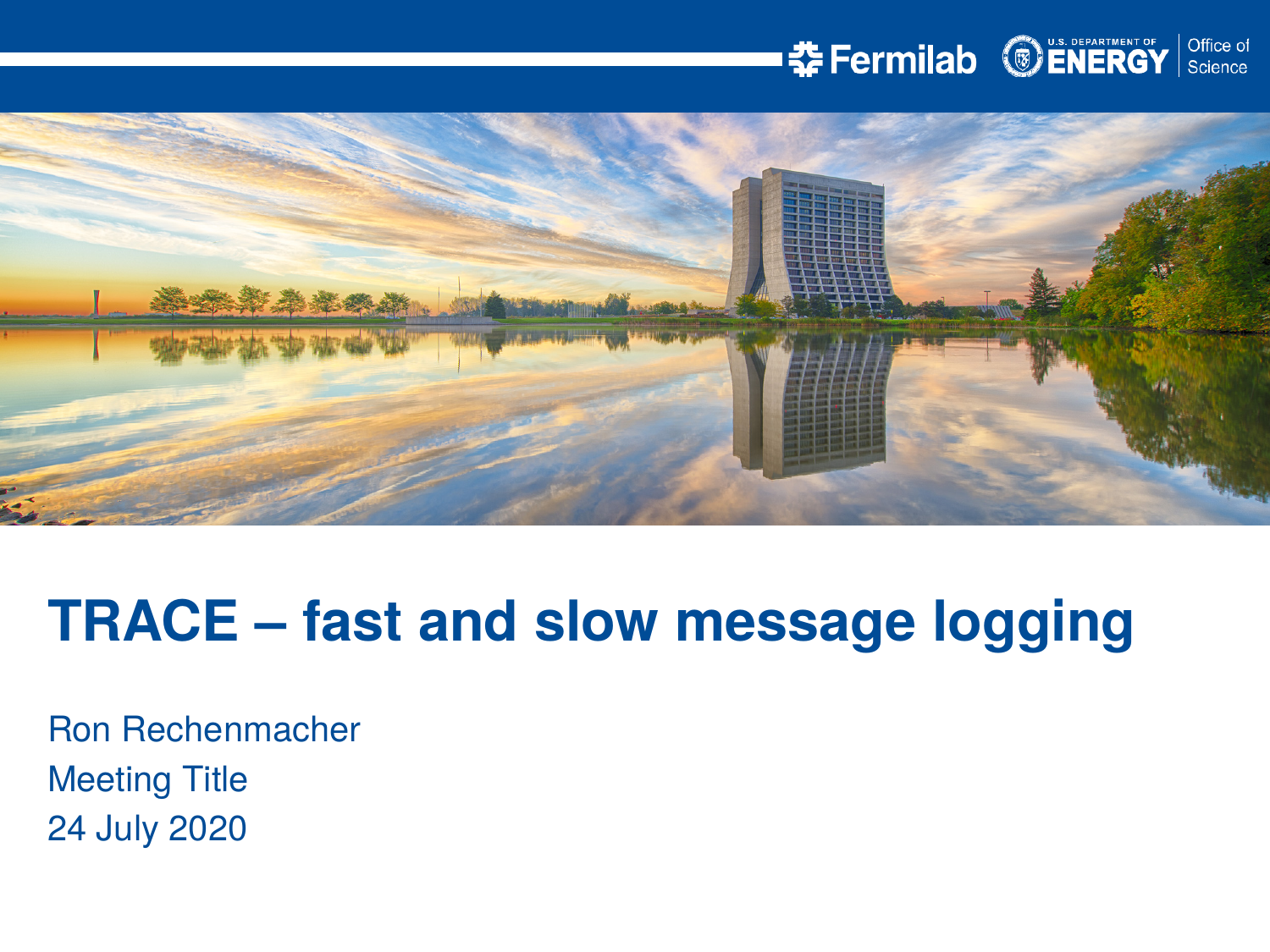

TRACE – fast and slow message logging
Ron Rechenmacher
Meeting Title
24 July 2020